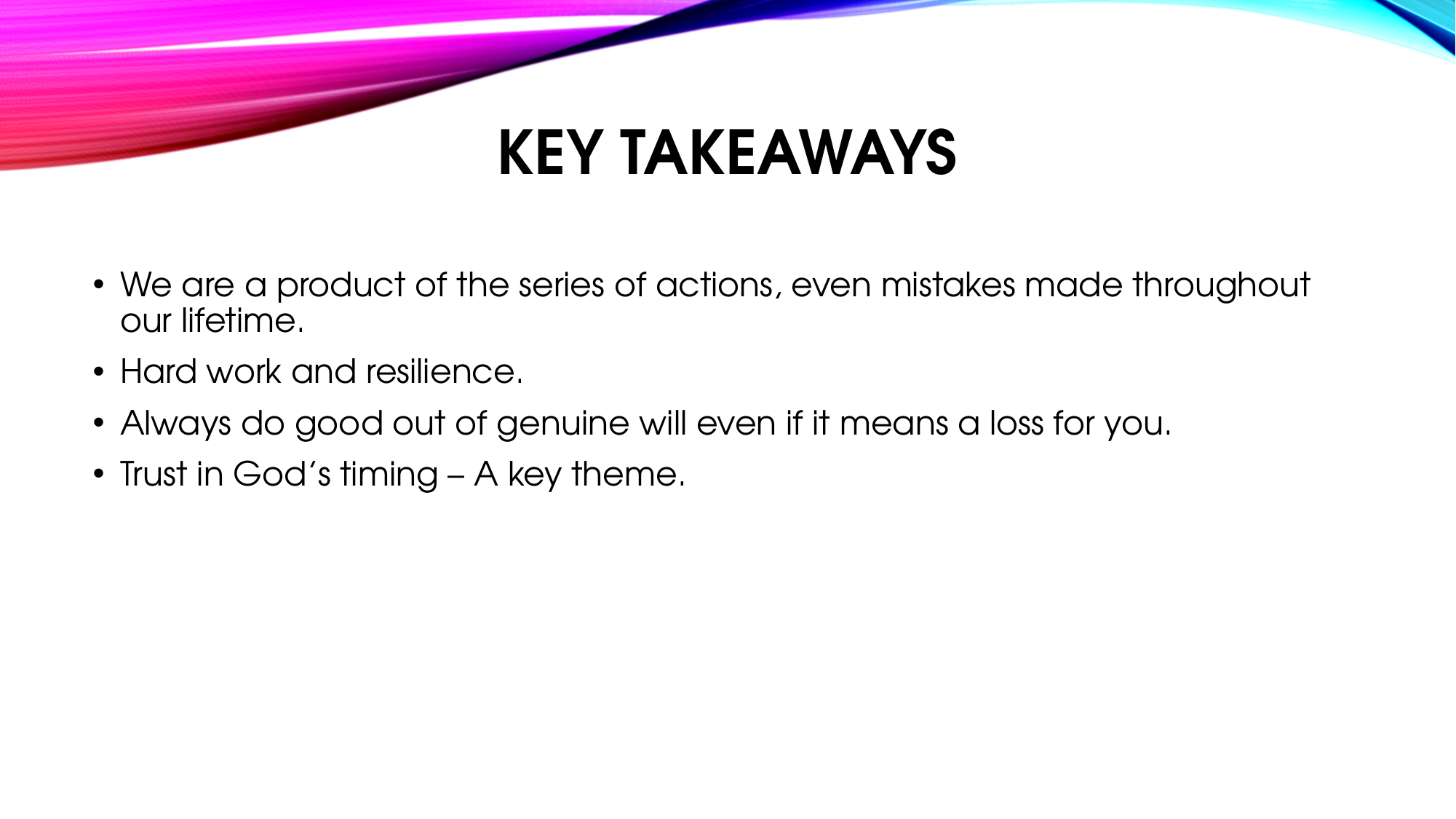

# Key takeaways
We are a product of the series of actions, even mistakes made throughout our lifetime.
Hard work and resilience.
Always do good out of genuine will even if it means a loss for you.
Trust in God’s timing – A key theme.